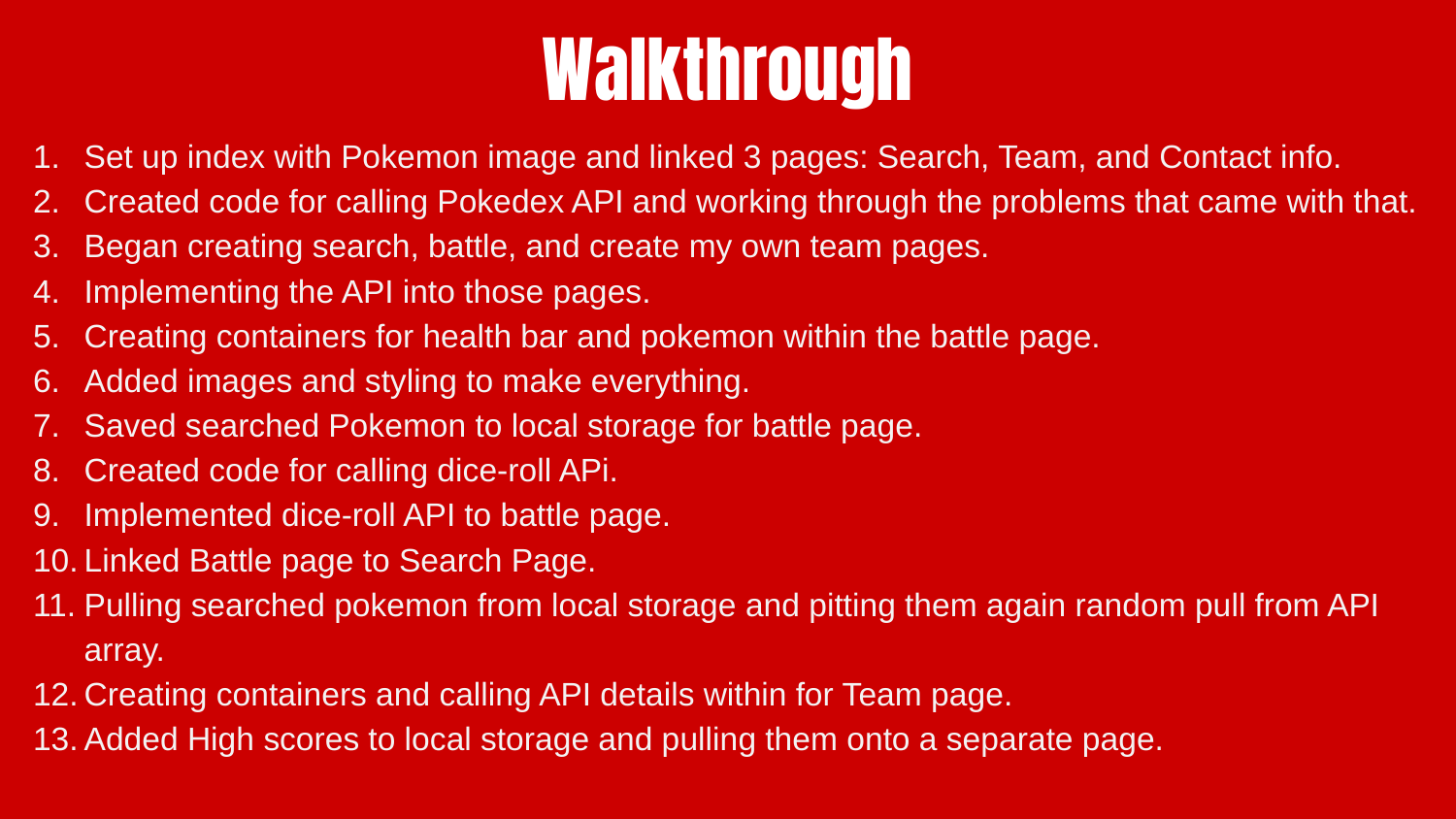

# Walkthrough
Set up index with Pokemon image and linked 3 pages: Search, Team, and Contact info.
Created code for calling Pokedex API and working through the problems that came with that.
Began creating search, battle, and create my own team pages.
Implementing the API into those pages.
Creating containers for health bar and pokemon within the battle page.
Added images and styling to make everything.
Saved searched Pokemon to local storage for battle page.
Created code for calling dice-roll APi.
Implemented dice-roll API to battle page.
Linked Battle page to Search Page.
Pulling searched pokemon from local storage and pitting them again random pull from API array.
Creating containers and calling API details within for Team page.
Added High scores to local storage and pulling them onto a separate page.